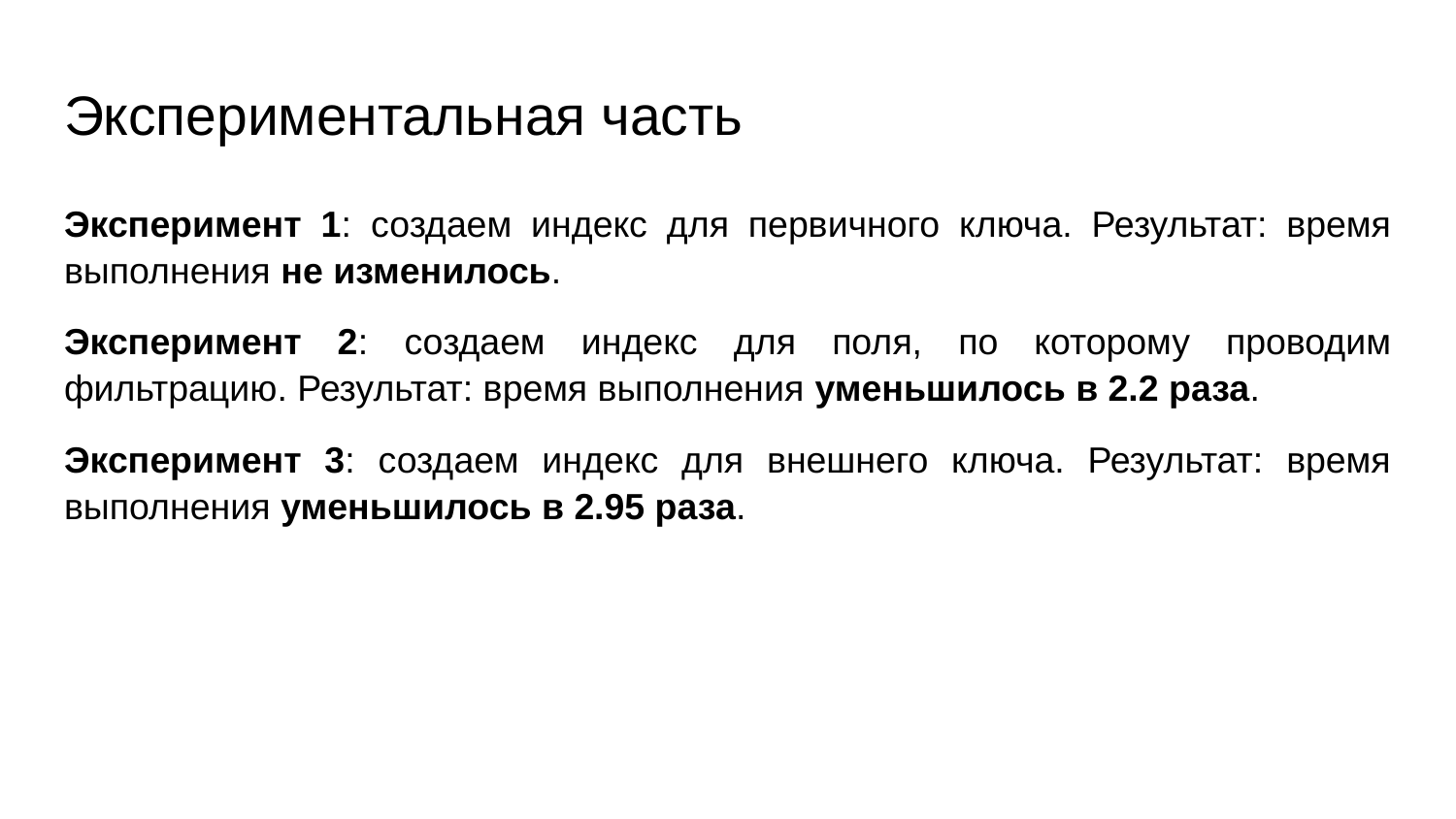

# Экспериментальная часть
Эксперимент 1: создаем индекс для первичного ключа. Результат: время выполнения не изменилось.
Эксперимент 2: создаем индекс для поля, по которому проводим фильтрацию. Результат: время выполнения уменьшилось в 2.2 раза.
Эксперимент 3: создаем индекс для внешнего ключа. Результат: время выполнения уменьшилось в 2.95 раза.